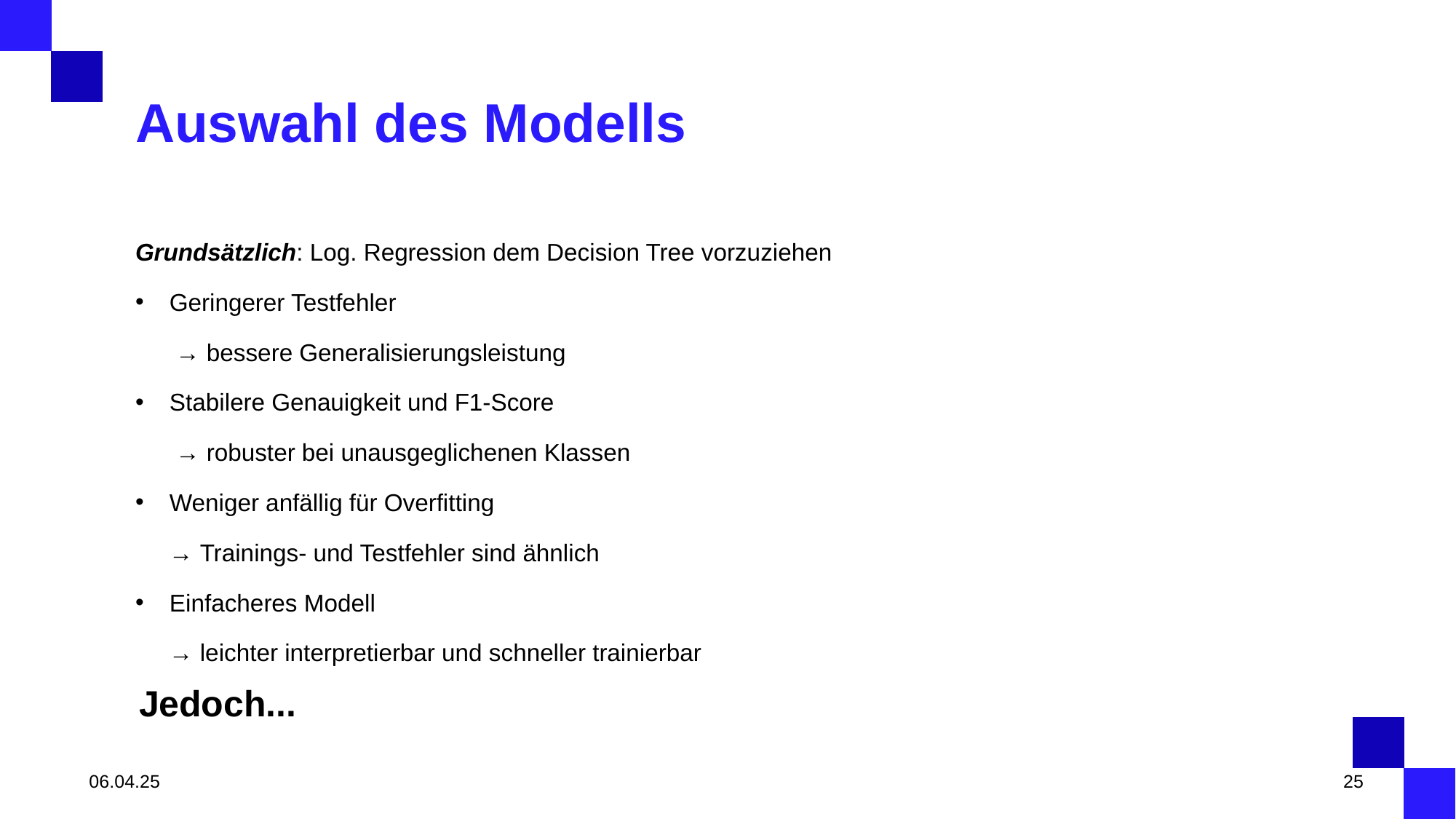

# Auswahl des Modells
Grundsätzlich: Log. Regression dem Decision Tree vorzuziehen
Geringerer Testfehler
      → bessere Generalisierungsleistung
Stabilere Genauigkeit und F1-Score
      → robuster bei unausgeglichenen Klassen
Weniger anfällig für Overfitting
     → Trainings- und Testfehler sind ähnlich
Einfacheres Modell
     → leichter interpretierbar und schneller trainierbar

Jedoch...
06.04.25
25